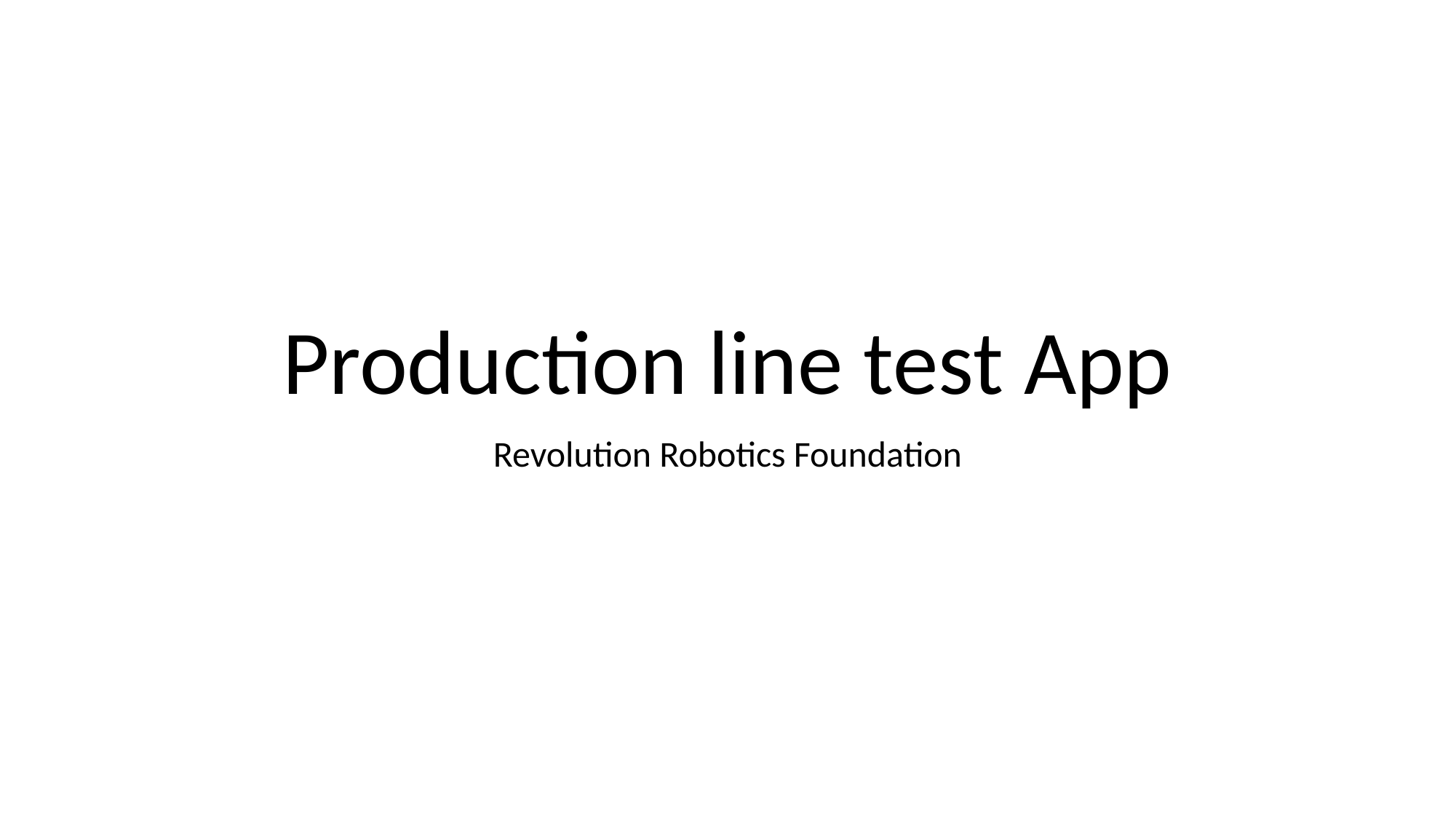

# Production line test App
Revolution Robotics Foundation